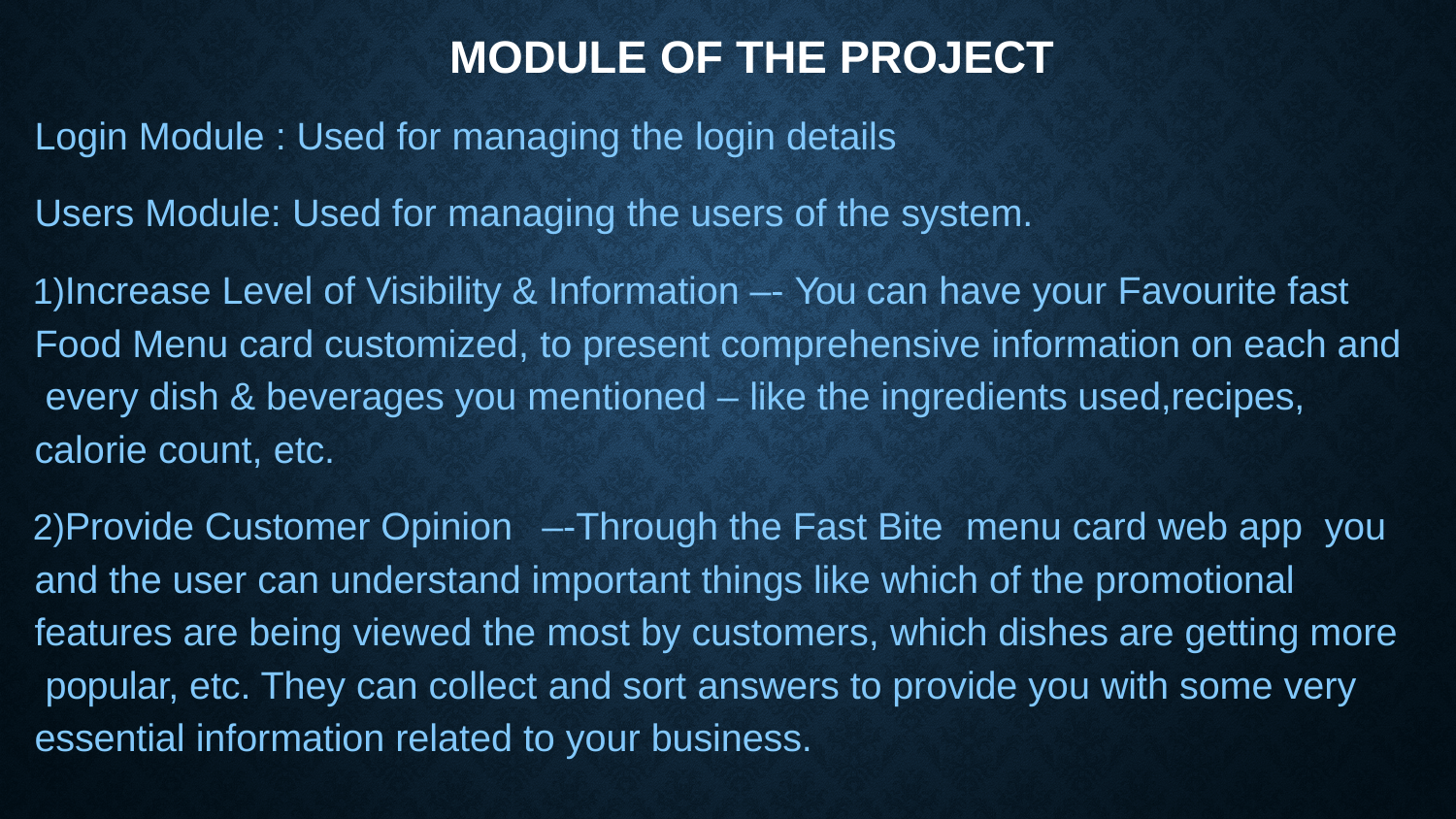

# Module Of The Project
Login Module : Used for managing the login details
Users Module: Used for managing the users of the system.
Increase Level of Visibility & Information –- You can have your Favourite fast  Food Menu card customized, to present comprehensive information on each and  every dish & beverages you mentioned – like the ingredients used,recipes,  calorie count, etc.
Provide Customer Opinion	–-Through the Fast Bite	menu card web app	you  and the user can understand important things like which of the promotional  features are being viewed the most by customers, which dishes are getting more  popular, etc. They can collect and sort answers to provide you with some very  essential information related to your business.